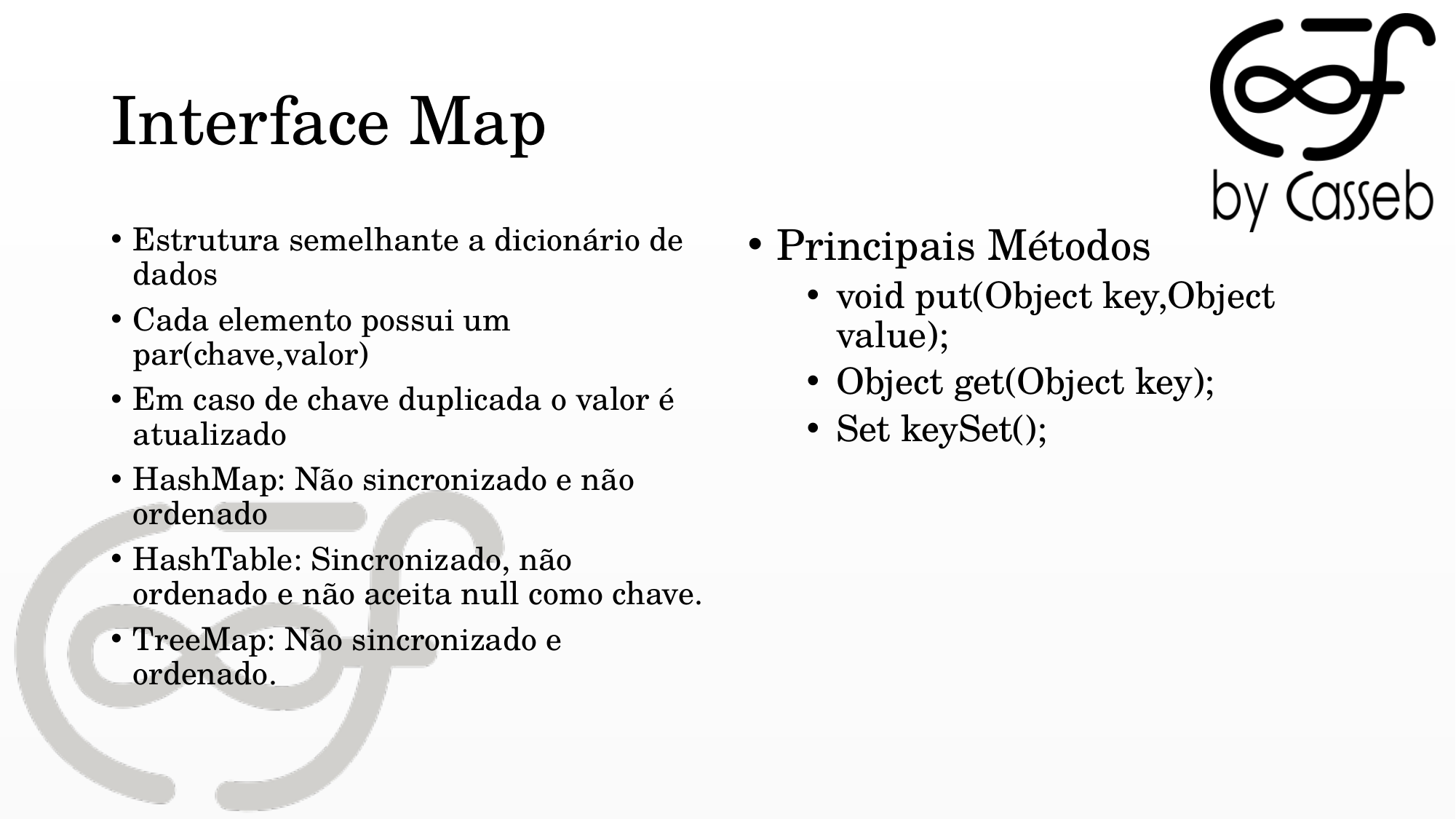

# Interface Map
Estrutura semelhante a dicionário de dados
Cada elemento possui um par(chave,valor)
Em caso de chave duplicada o valor é atualizado
HashMap: Não sincronizado e não ordenado
HashTable: Sincronizado, não ordenado e não aceita null como chave.
TreeMap: Não sincronizado e ordenado.

Principais Métodos
void put(Object key,Object value);
Object get(Object key);
Set keySet();